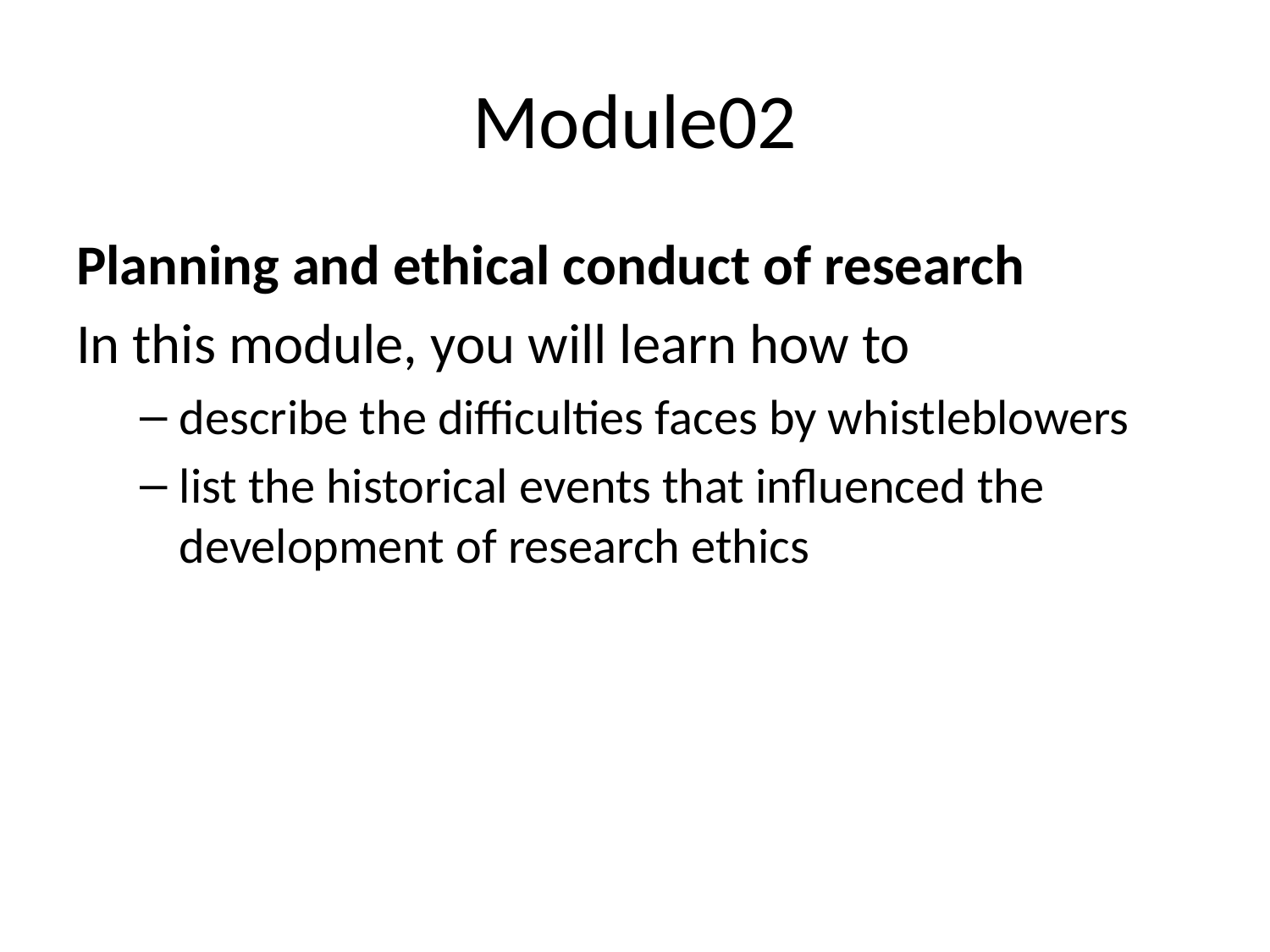

# Module02
Planning and ethical conduct of research
In this module, you will learn how to
describe the difficulties faces by whistleblowers
list the historical events that influenced the development of research ethics